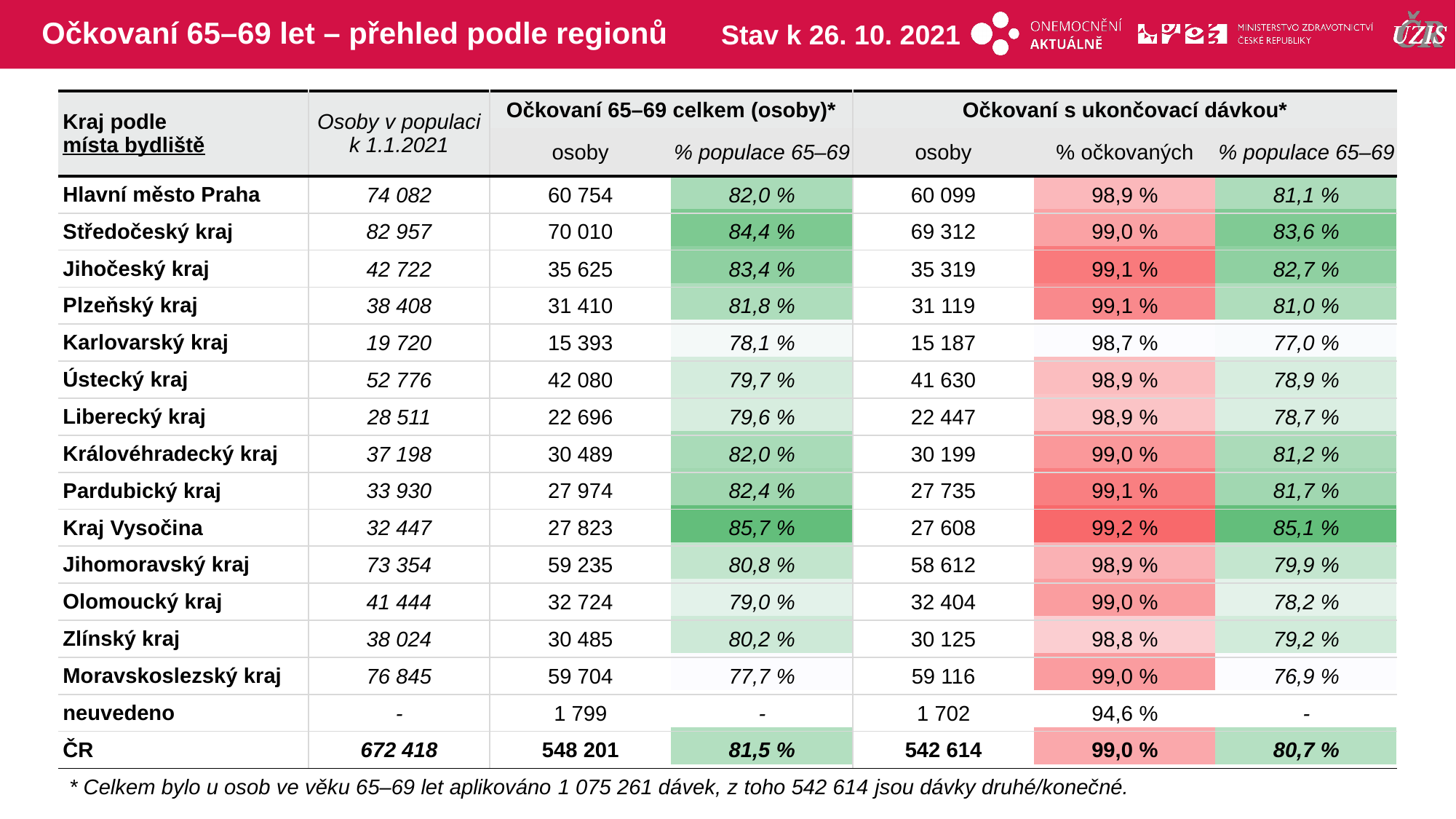

# Očkovaní 65–69 let – přehled podle regionů
Stav k 26. 10. 2021
| Kraj podle místa bydliště | Osoby v populaci k 1.1.2021 | Očkovaní 65–69 celkem (osoby)\* |  | Očkovaní s ukončovací dávkou\* |  |  |
| --- | --- | --- | --- | --- | --- | --- |
|  |  | osoby | % populace 65–69 | osoby | % očkovaných | % populace 65–69 |
| Hlavní město Praha | 74 082 | 60 754 | 82,0 % | 60 099 | 98,9 % | 81,1 % |
| Středočeský kraj | 82 957 | 70 010 | 84,4 % | 69 312 | 99,0 % | 83,6 % |
| Jihočeský kraj | 42 722 | 35 625 | 83,4 % | 35 319 | 99,1 % | 82,7 % |
| Plzeňský kraj | 38 408 | 31 410 | 81,8 % | 31 119 | 99,1 % | 81,0 % |
| Karlovarský kraj | 19 720 | 15 393 | 78,1 % | 15 187 | 98,7 % | 77,0 % |
| Ústecký kraj | 52 776 | 42 080 | 79,7 % | 41 630 | 98,9 % | 78,9 % |
| Liberecký kraj | 28 511 | 22 696 | 79,6 % | 22 447 | 98,9 % | 78,7 % |
| Královéhradecký kraj | 37 198 | 30 489 | 82,0 % | 30 199 | 99,0 % | 81,2 % |
| Pardubický kraj | 33 930 | 27 974 | 82,4 % | 27 735 | 99,1 % | 81,7 % |
| Kraj Vysočina | 32 447 | 27 823 | 85,7 % | 27 608 | 99,2 % | 85,1 % |
| Jihomoravský kraj | 73 354 | 59 235 | 80,8 % | 58 612 | 98,9 % | 79,9 % |
| Olomoucký kraj | 41 444 | 32 724 | 79,0 % | 32 404 | 99,0 % | 78,2 % |
| Zlínský kraj | 38 024 | 30 485 | 80,2 % | 30 125 | 98,8 % | 79,2 % |
| Moravskoslezský kraj | 76 845 | 59 704 | 77,7 % | 59 116 | 99,0 % | 76,9 % |
| neuvedeno | - | 1 799 | - | 1 702 | 94,6 % | - |
| ČR | 672 418 | 548 201 | 81,5 % | 542 614 | 99,0 % | 80,7 % |
|  |  |  |  |  |  |
| --- | --- | --- | --- | --- | --- |
|  |  |  |  |  |  |
|  |  |  |  |  |  |
|  |  |  |  |  |  |
|  |  |  |  |  |  |
|  |  |  |  |  |  |
|  |  |  |  |  |  |
|  |  |  |  |  |  |
|  |  |  |  |  |  |
|  |  |  |  |  |  |
|  |  |  |  |  |  |
|  |  |  |  |  |  |
|  |  |  |  |  |  |
|  |  |  |  |  |  |
|  |  |  |  |  |  |
|  |  |  |  |  |  |
* Celkem bylo u osob ve věku 65–69 let aplikováno 1 075 261 dávek, z toho 542 614 jsou dávky druhé/konečné.